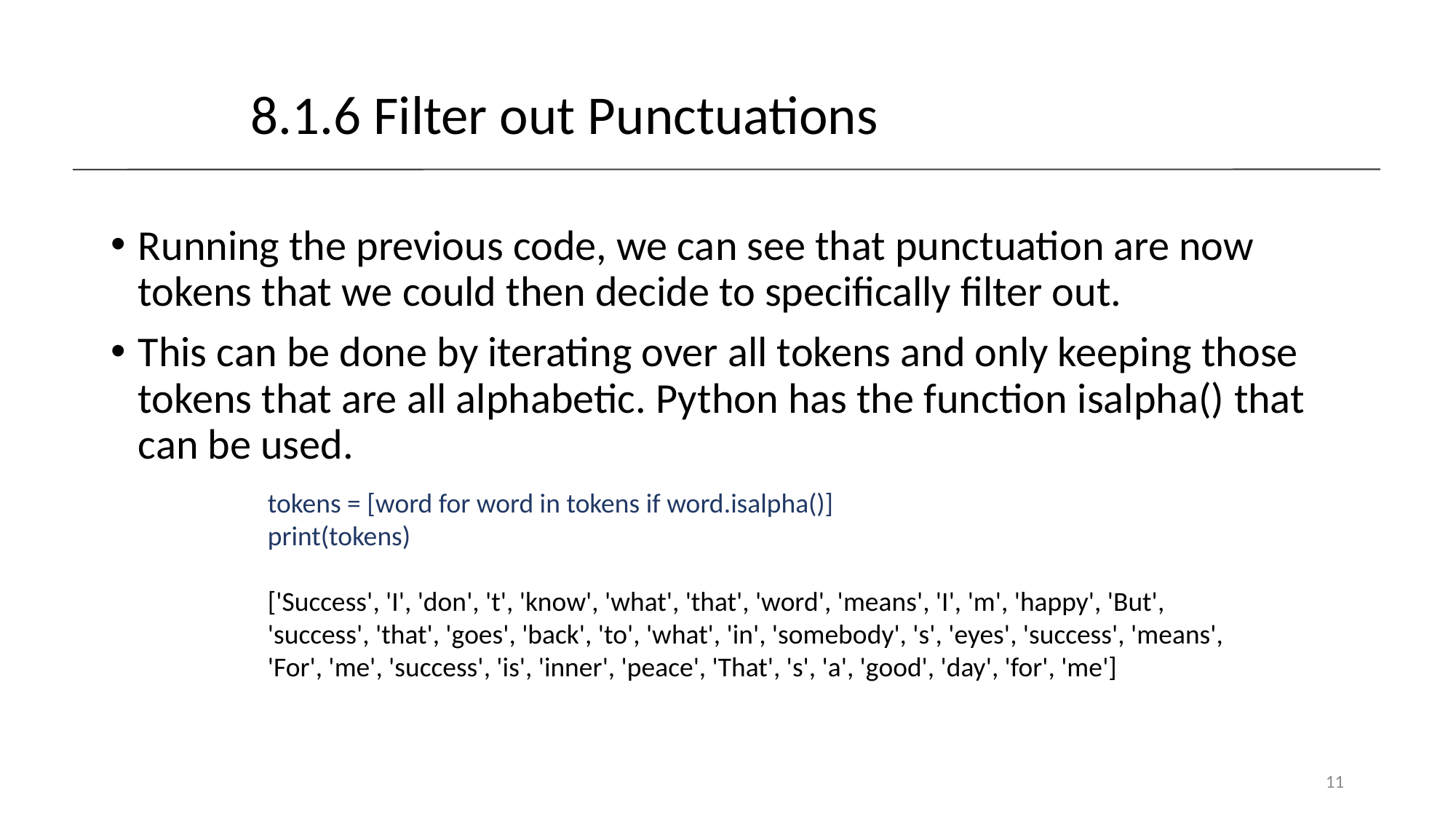

# 8.1.6 Filter out Punctuations
Running the previous code, we can see that punctuation are now tokens that we could then decide to specifically filter out.
This can be done by iterating over all tokens and only keeping those tokens that are all alphabetic. Python has the function isalpha() that can be used.

tokens = [word for word in tokens if word.isalpha()]
print(tokens)

['Success', 'I', 'don', 't', 'know', 'what', 'that', 'word', 'means', 'I', 'm', 'happy', 'But', 'success', 'that', 'goes', 'back', 'to', 'what', 'in', 'somebody', 's', 'eyes', 'success', 'means', 'For', 'me', 'success', 'is', 'inner', 'peace', 'That', 's', 'a', 'good', 'day', 'for', 'me']
11